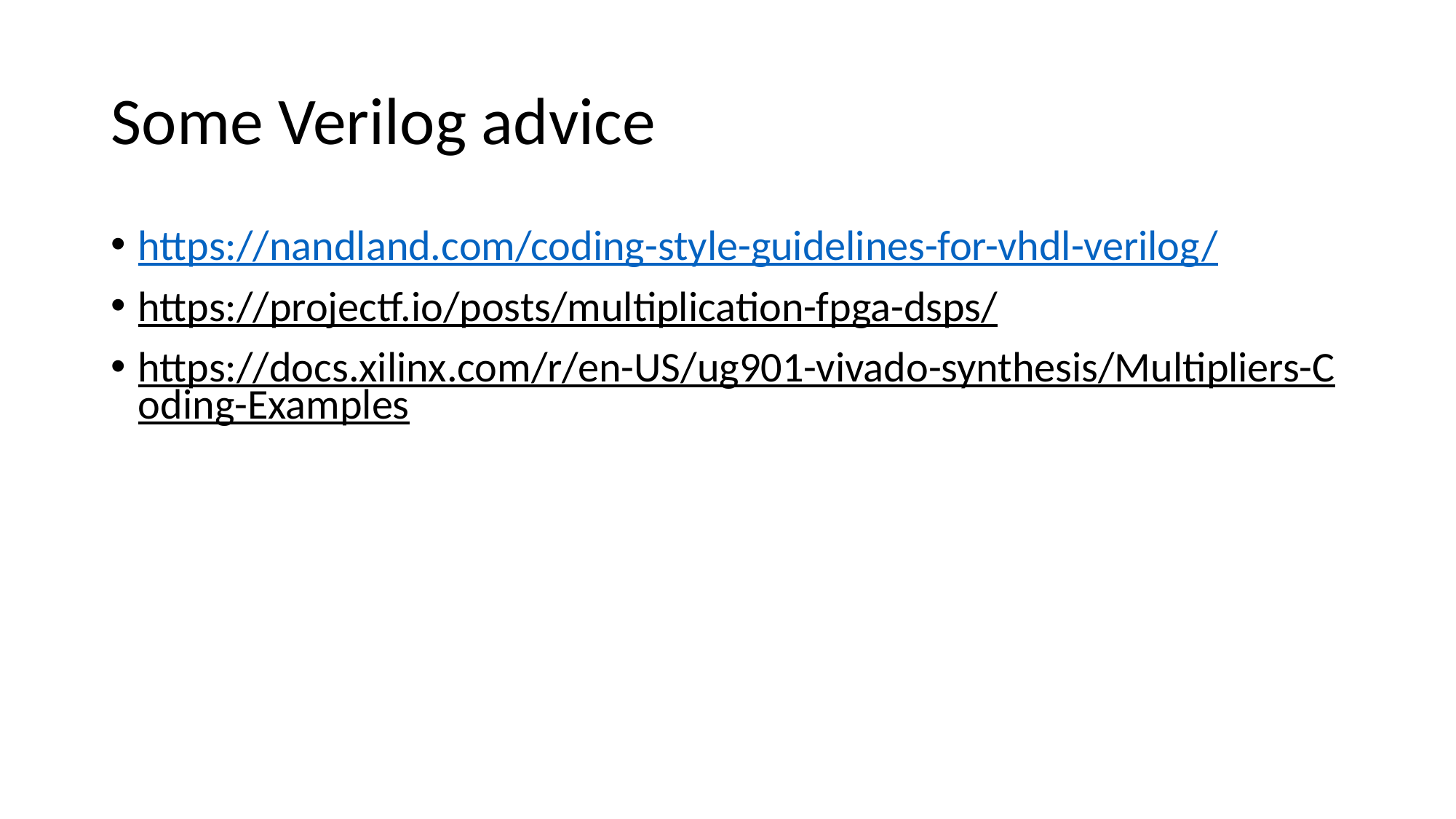

# Some Verilog advice
https://nandland.com/coding-style-guidelines-for-vhdl-verilog/
https://projectf.io/posts/multiplication-fpga-dsps/
https://docs.xilinx.com/r/en-US/ug901-vivado-synthesis/Multipliers-Coding-Examples